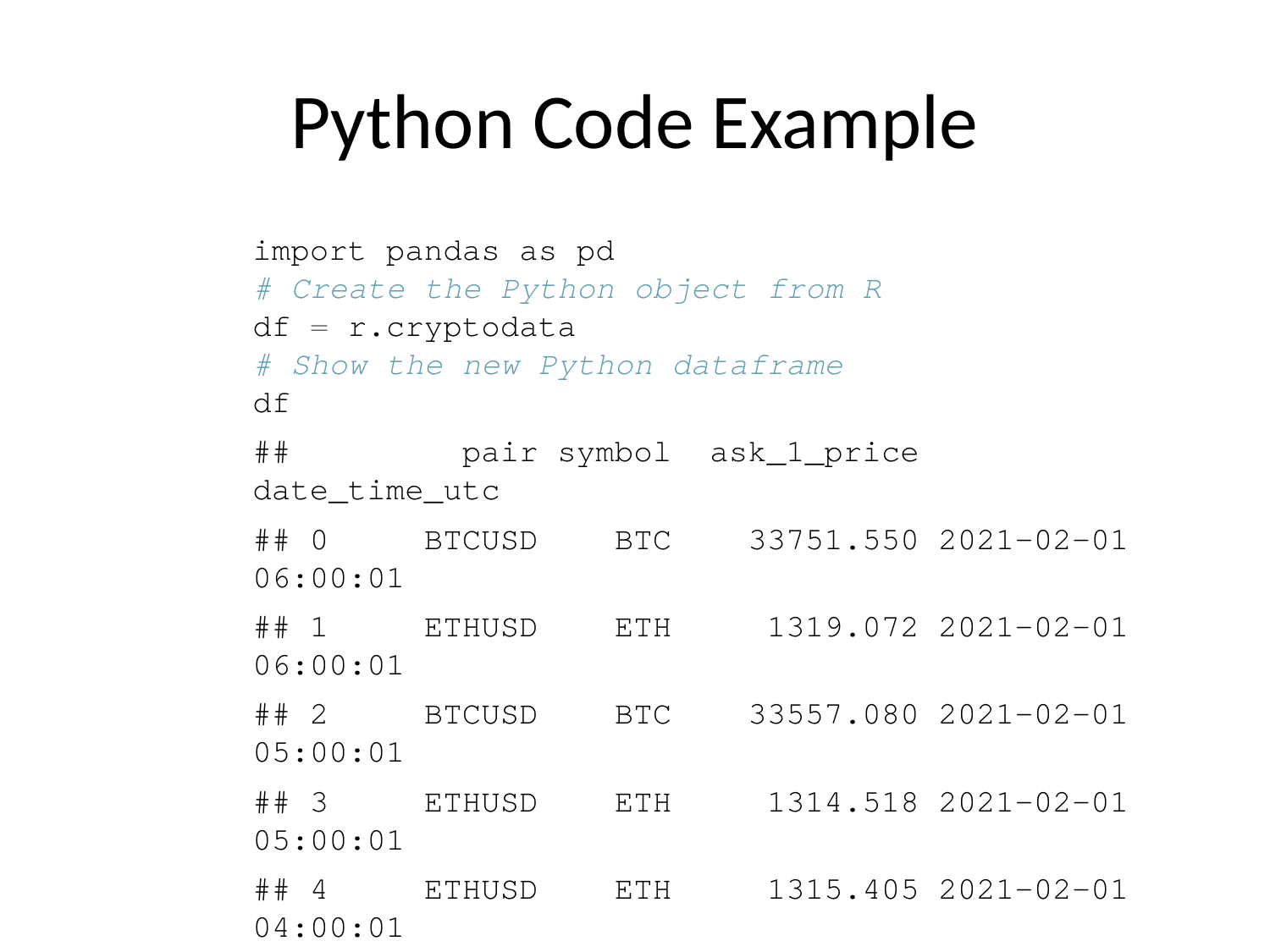

# Python Code Example
import pandas as pd
# Create the Python object from R
df = r.cryptodata
# Show the new Python dataframe
df
##         pair symbol  ask_1_price       date_time_utc
## 0     BTCUSD    BTC    33751.550 2021-02-01 06:00:01
## 1     ETHUSD    ETH     1319.072 2021-02-01 06:00:01
## 2     BTCUSD    BTC    33557.080 2021-02-01 05:00:01
## 3     ETHUSD    ETH     1314.518 2021-02-01 05:00:01
## 4     ETHUSD    ETH     1315.405 2021-02-01 04:00:01
## ...      ...    ...          ...                 ...
## 7521  BTCUSD    BTC    11972.900 2020-08-10 06:03:50
## 7522  BTCUSD    BTC    11985.890 2020-08-10 05:03:48
## 7523  BTCUSD    BTC    11997.470 2020-08-10 04:32:55
## 7524  BTCUSD    BTC    10686.880                 NaT
## 7525  ETHUSD    ETH      357.844                 NaT
##
## [7526 rows x 4 columns]